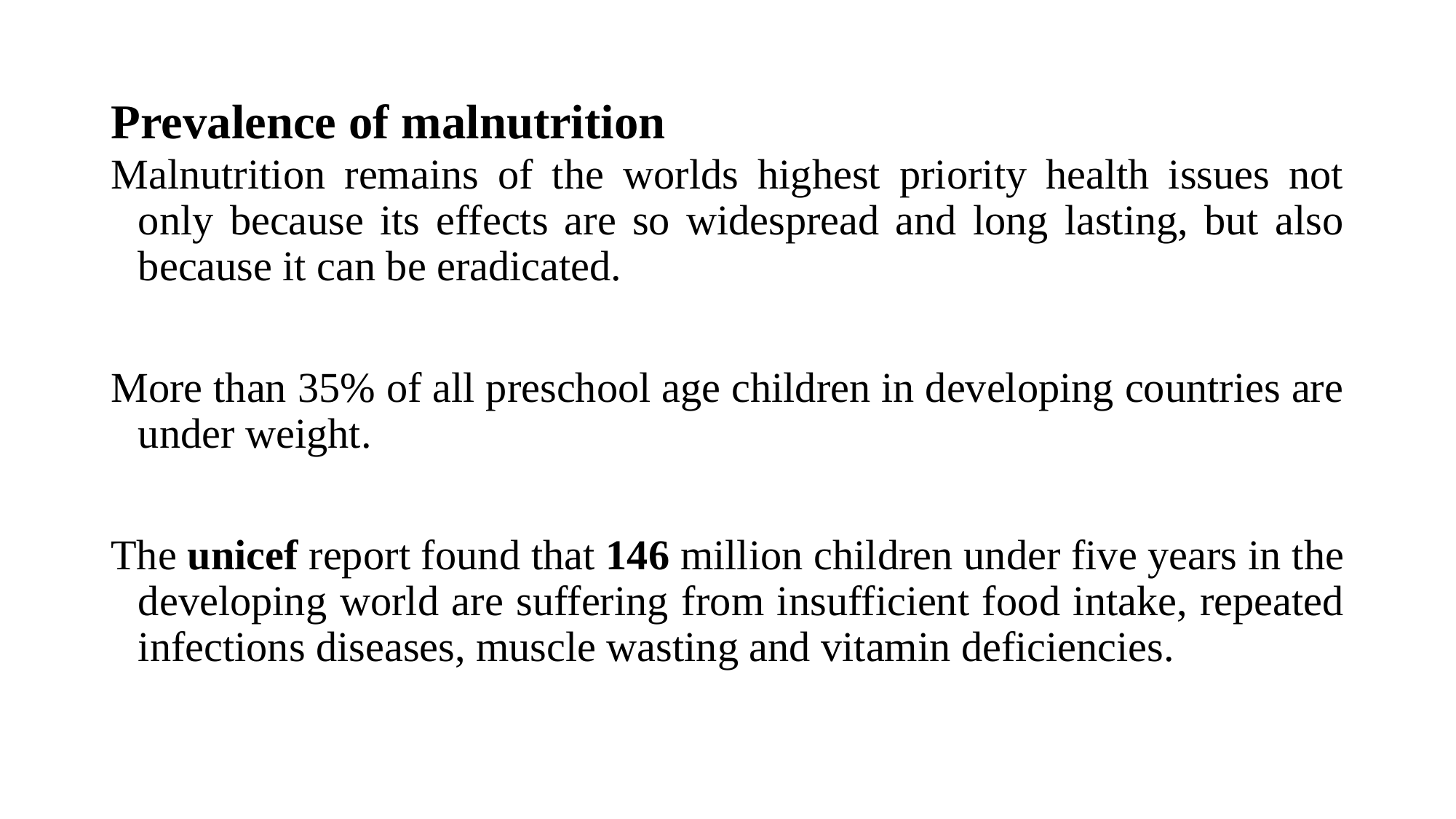

# Prevalence of malnutrition
Malnutrition remains of the worlds highest priority health issues not only because its effects are so widespread and long lasting, but also because it can be eradicated.

More than 35% of all preschool age children in developing countries are under weight.

The unicef report found that 146 million children under five years in the developing world are suffering from insufficient food intake, repeated infections diseases, muscle wasting and vitamin deficiencies.